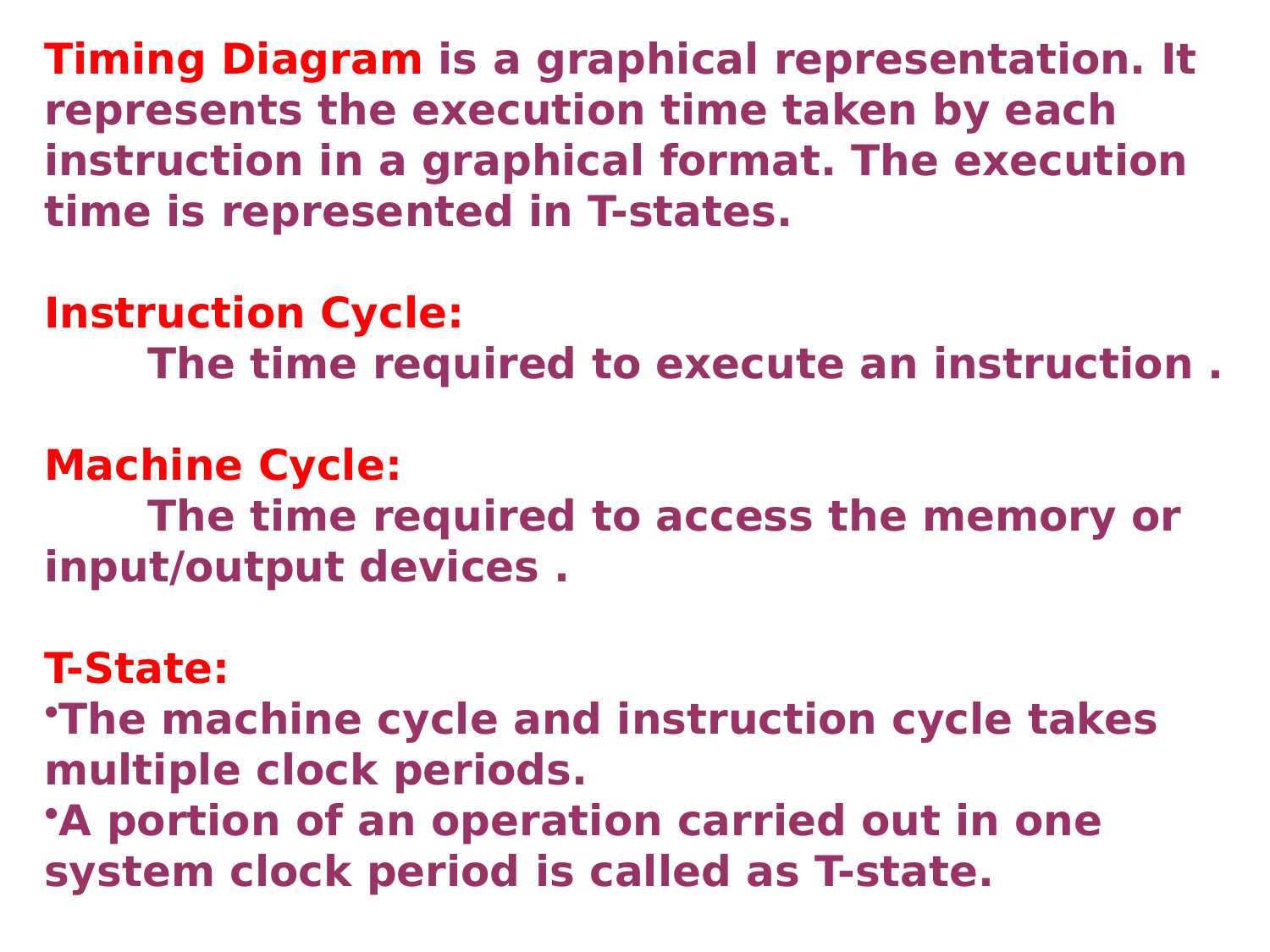

Timing Diagram is a graphical representation. It represents the execution time taken by each instruction in a graphical format. The execution time is represented in T-states.
Instruction Cycle:
       The time required to execute an instruction .
Machine Cycle:
       The time required to access the memory or input/output devices .
T-State:
The machine cycle and instruction cycle takes multiple clock periods.
A portion of an operation carried out in one system clock period is called as T-state.